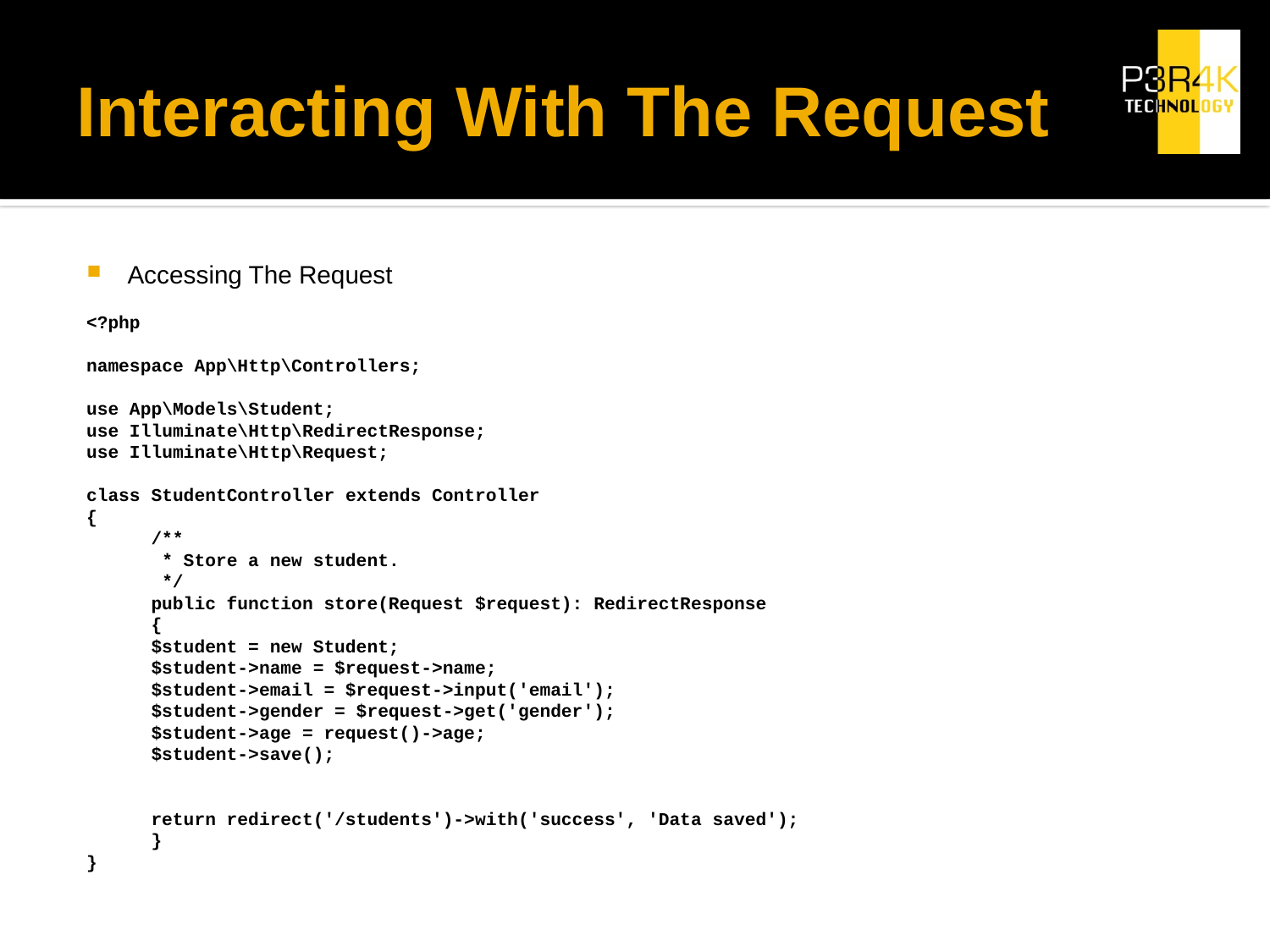

# Interacting With The Request
Accessing The Request

<?php

namespace App\Http\Controllers;

use App\Models\Student;
use Illuminate\Http\RedirectResponse;
use Illuminate\Http\Request;

class StudentController extends Controller
{
	/**
	 * Store a new student.
	 */
	public function store(Request $request): RedirectResponse
	{
		$student = new Student;
		$student->name = $request->name;
		$student->email = $request->input('email');
		$student->gender = $request->get('gender');
		$student->age = request()->age;
		$student->save();

		return redirect('/students')->with('success', 'Data saved');
	}
}